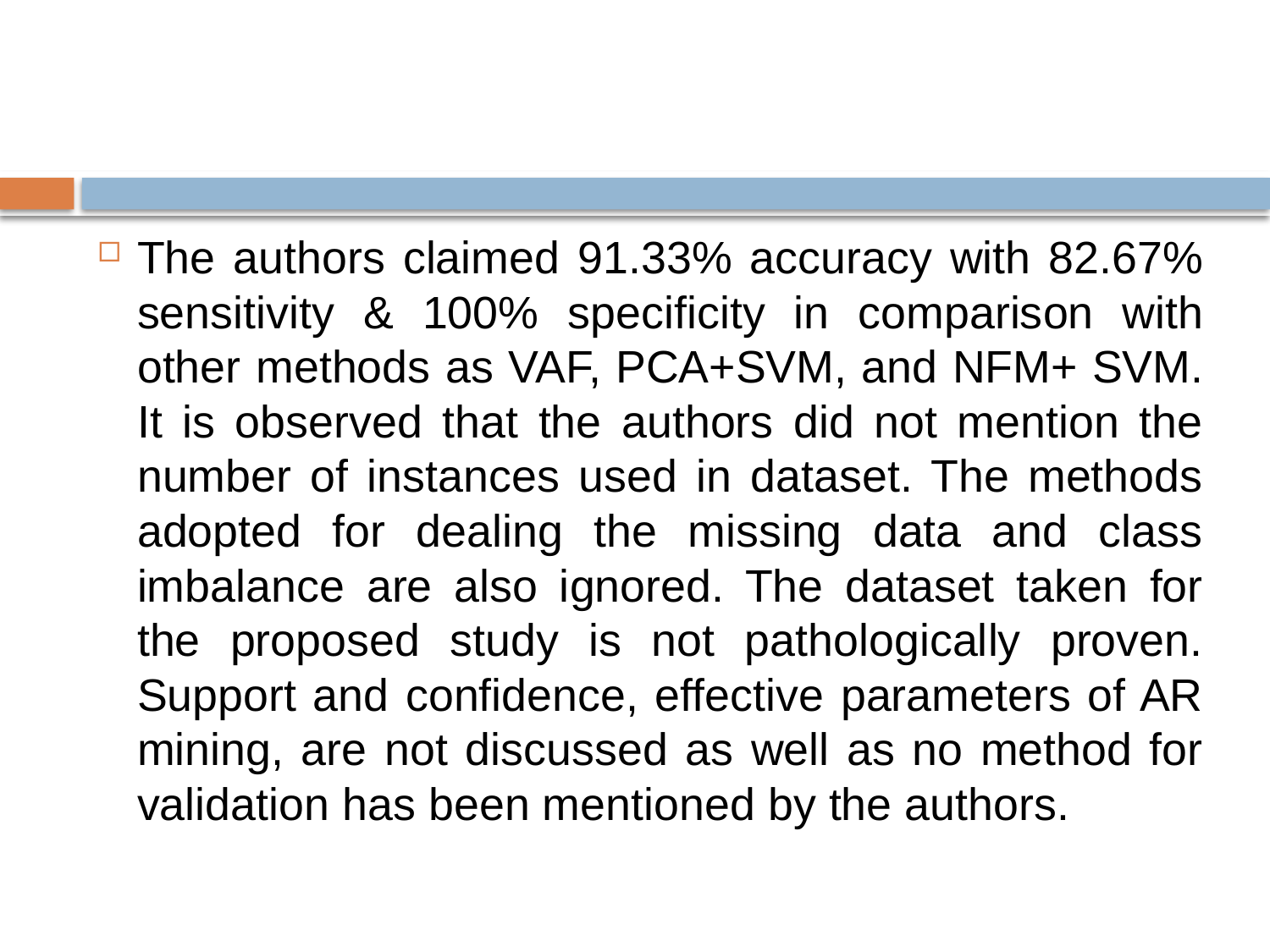

#
The authors claimed 91.33% accuracy with 82.67% sensitivity & 100% specificity in comparison with other methods as VAF, PCA+SVM, and NFM+ SVM. It is observed that the authors did not mention the number of instances used in dataset. The methods adopted for dealing the missing data and class imbalance are also ignored. The dataset taken for the proposed study is not pathologically proven. Support and confidence, effective parameters of AR mining, are not discussed as well as no method for validation has been mentioned by the authors.